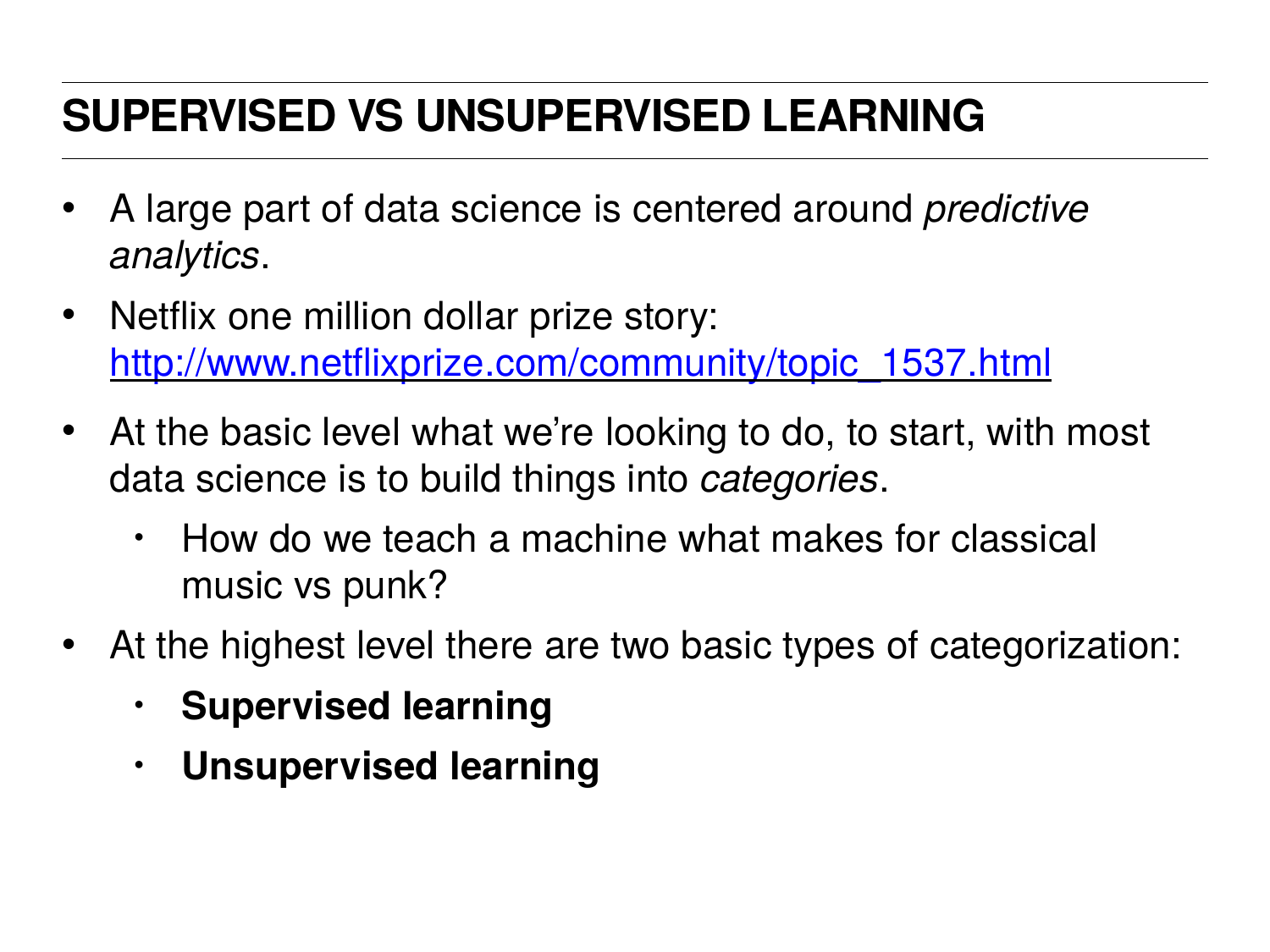

Supervised vs unsupervised learning
A large part of data science is centered around predictive analytics.
Netflix one million dollar prize story:
http://www.netflixprize.com/community/topic_1537.html
At the basic level what we’re looking to do, to start, with most data science is to build things into categories.
How do we teach a machine what makes for classical music vs punk?
At the highest level there are two basic types of categorization:
Supervised learning
Unsupervised learning